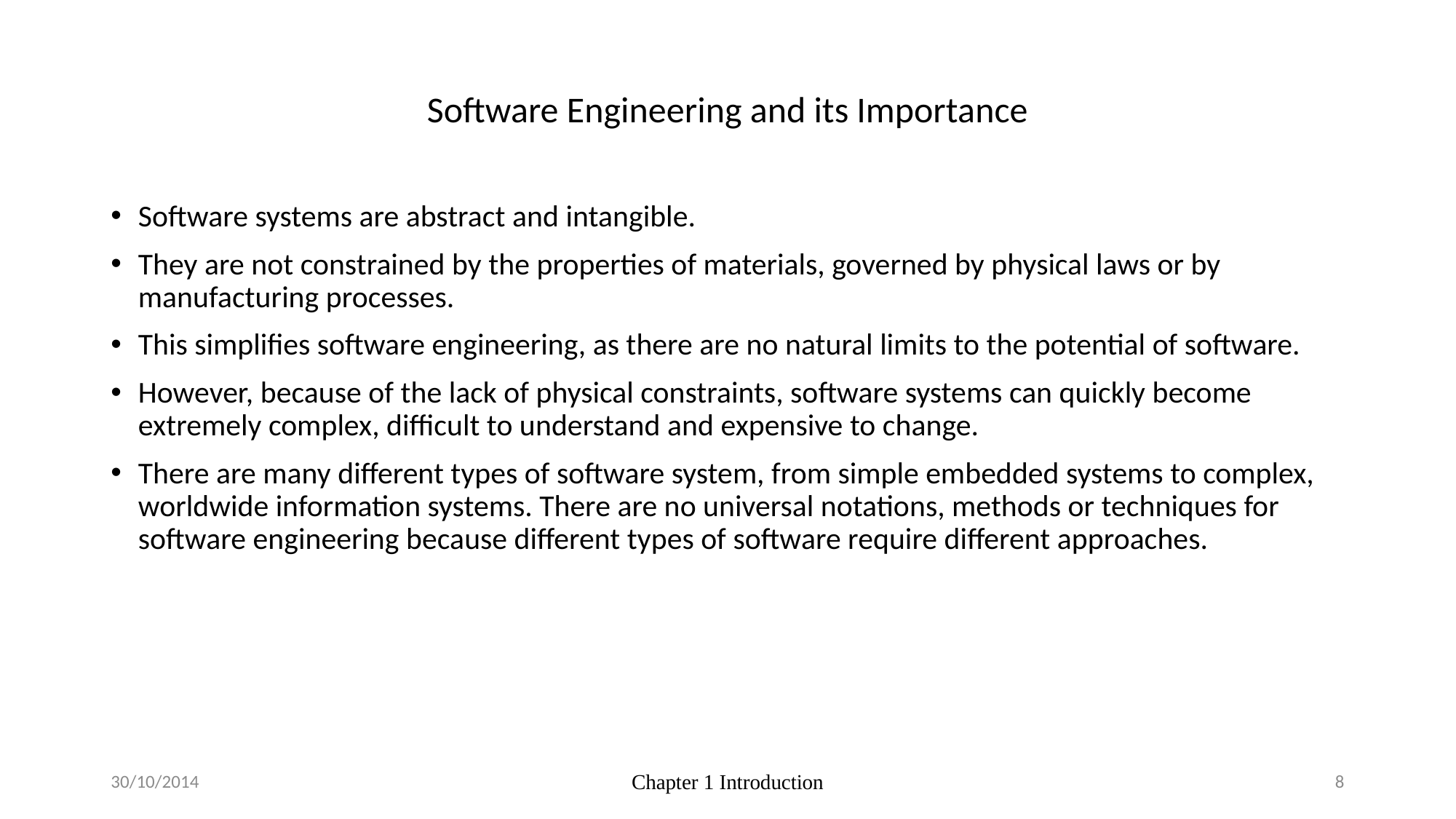

# Software Engineering and its Importance
Software systems are abstract and intangible.
They are not constrained by the properties of materials, governed by physical laws or by manufacturing processes.
This simplifies software engineering, as there are no natural limits to the potential of software.
However, because of the lack of physical constraints, software systems can quickly become extremely complex, difficult to understand and expensive to change.
There are many different types of software system, from simple embedded systems to complex, worldwide information systems. There are no universal notations, methods or techniques for software engineering because different types of software require different approaches.
Chapter 1 Introduction
30/10/2014
8